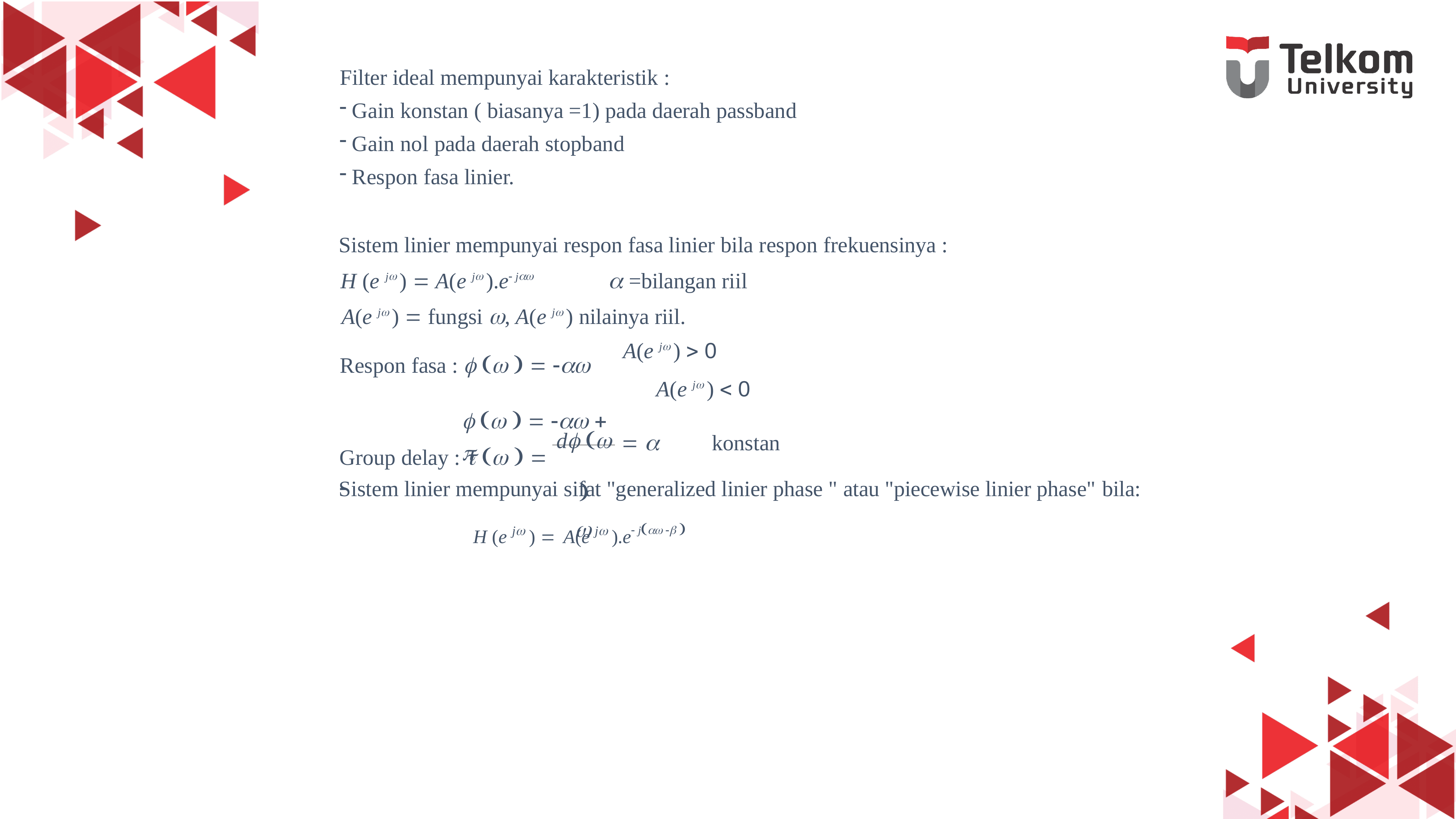

Filter ideal mempunyai karakteristik :
Gain konstan ( biasanya =1) pada daerah passband
Gain nol pada daerah stopband
Respon fasa linier.

Sistem linier mempunyai respon fasa linier bila respon frekuensinya :
H (e jω ) = A(e jω ).e− jαω	α =bilangan riil
A(e jω ) = fungsi ω, A(e jω ) nilainya riil.
A(e jω ) > 0
A(e jω ) < 0
Respon fasa : φ (ω ) = −αω
φ (ω ) = −αω + π
dφ (ω )
ω
Group delay : τ (ω ) = −
= α	konstan

Sistem linier mempunyai sifat "generalized linier phase " atau "piecewise linier phase" bila:
H (e jω ) = A(e jω ).e− j(αω −β )
20
Edisi Semester 1 17/18 EYH